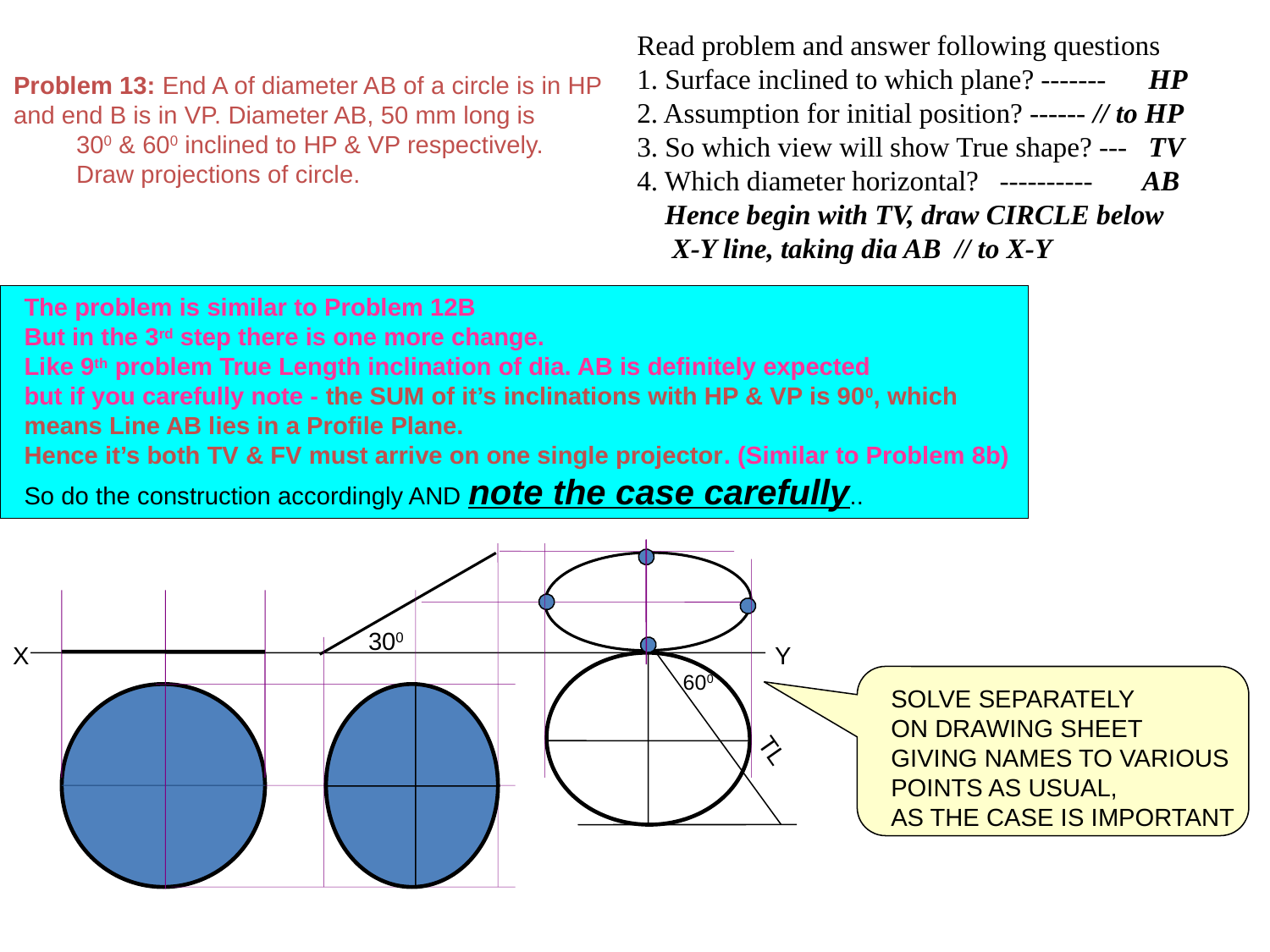

Read problem and answer following questions
1. Surface inclined to which plane? -------      HP
2. Assumption for initial position? ------ // to HP
3. So which view will show True shape? ---   TV
4. Which diameter horizontal?   ----------       AB
    Hence begin with TV, draw CIRCLE below
     X-Y line, taking dia AB  // to X-Y
Problem 13: End A of diameter AB of a circle is in HP
and end B is in VP. Diameter AB, 50 mm long is
         300 & 600 inclined to HP & VP respectively.
         Draw projections of circle.

The problem is similar to Problem 12B
But in the 3rd step there is one more change.
Like 9th problem True Length inclination of dia. AB is definitely expected
but if you carefully note - the SUM of it’s inclinations with HP & VP is 900, which
means Line AB lies in a Profile Plane.
Hence it’s both TV & FV must arrive on one single projector. (Similar to Problem 8b)
So do the construction accordingly AND note the case carefully..

300
X
Y

600

SOLVE SEPARATELY
ON DRAWING SHEET
GIVING NAMES TO VARIOUS
POINTS AS USUAL,
AS THE CASE IS IMPORTANT

TL